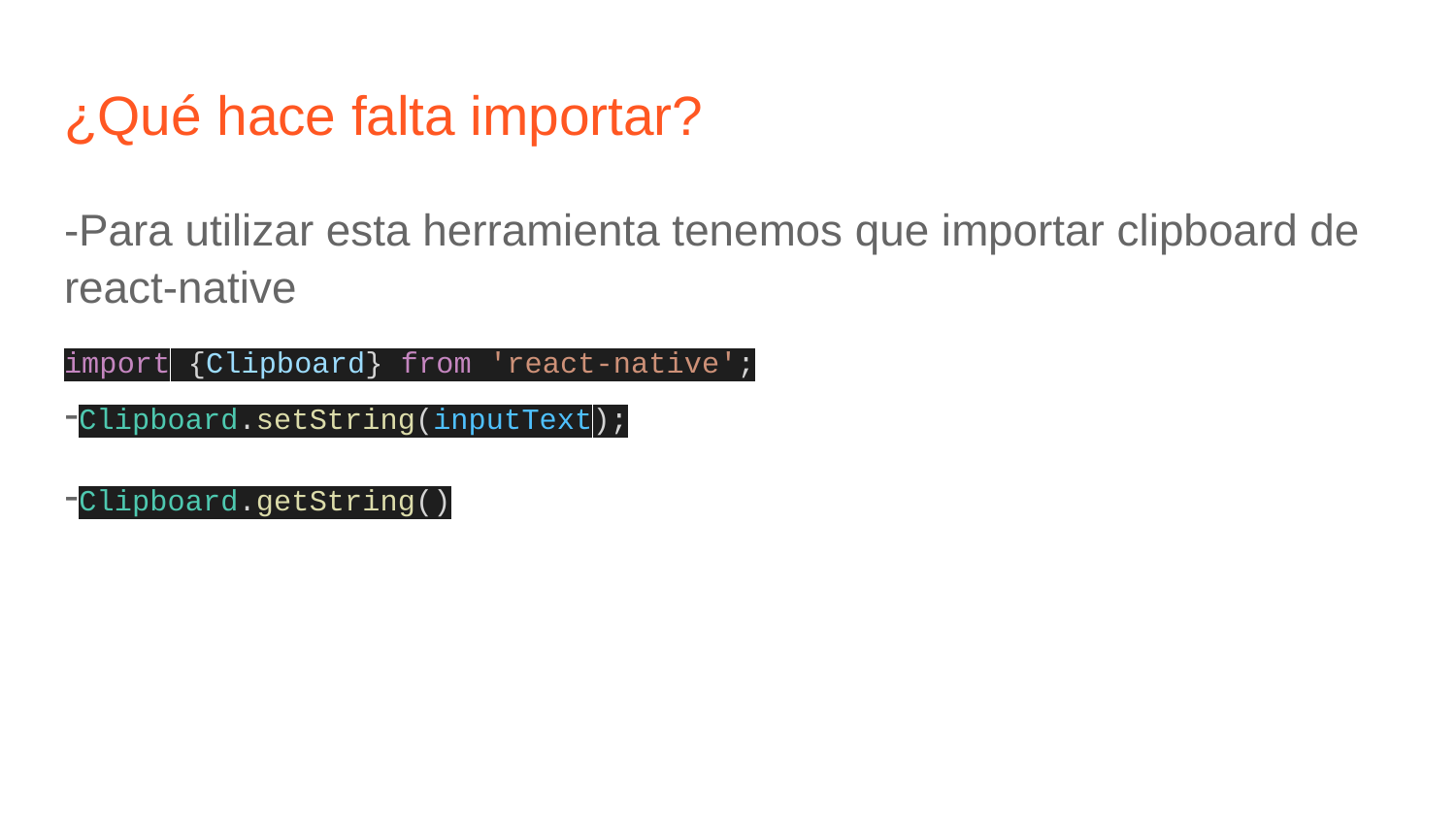

# ¿Qué hace falta importar?
-Para utilizar esta herramienta tenemos que importar clipboard de react-native
import {Clipboard} from 'react-native';
-Clipboard.setString(inputText);
-Clipboard.getString()